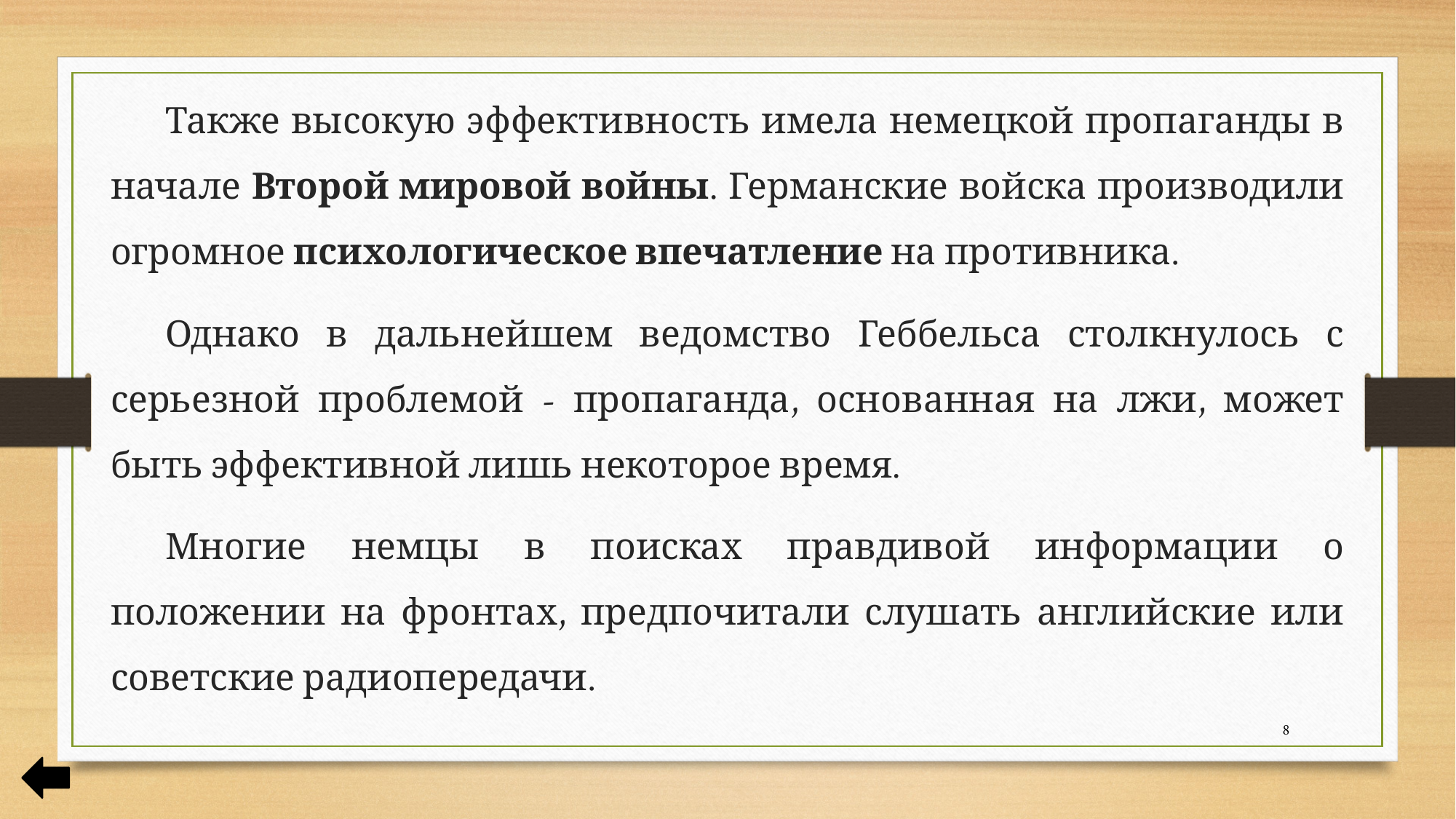

Также высокую эффективность имела немецкой пропаганды в начале Второй мировой войны. Германские войска производили огромное психологическое впечатление на противника.
Однако в дальнейшем ведомство Геббельса столкнулось с серьезной проблемой - пропаганда, основанная на лжи, может быть эффективной лишь некоторое время.
Многие немцы в поисках правдивой информации о положении на фронтах, предпочитали слушать английские или советские радиопередачи.
8